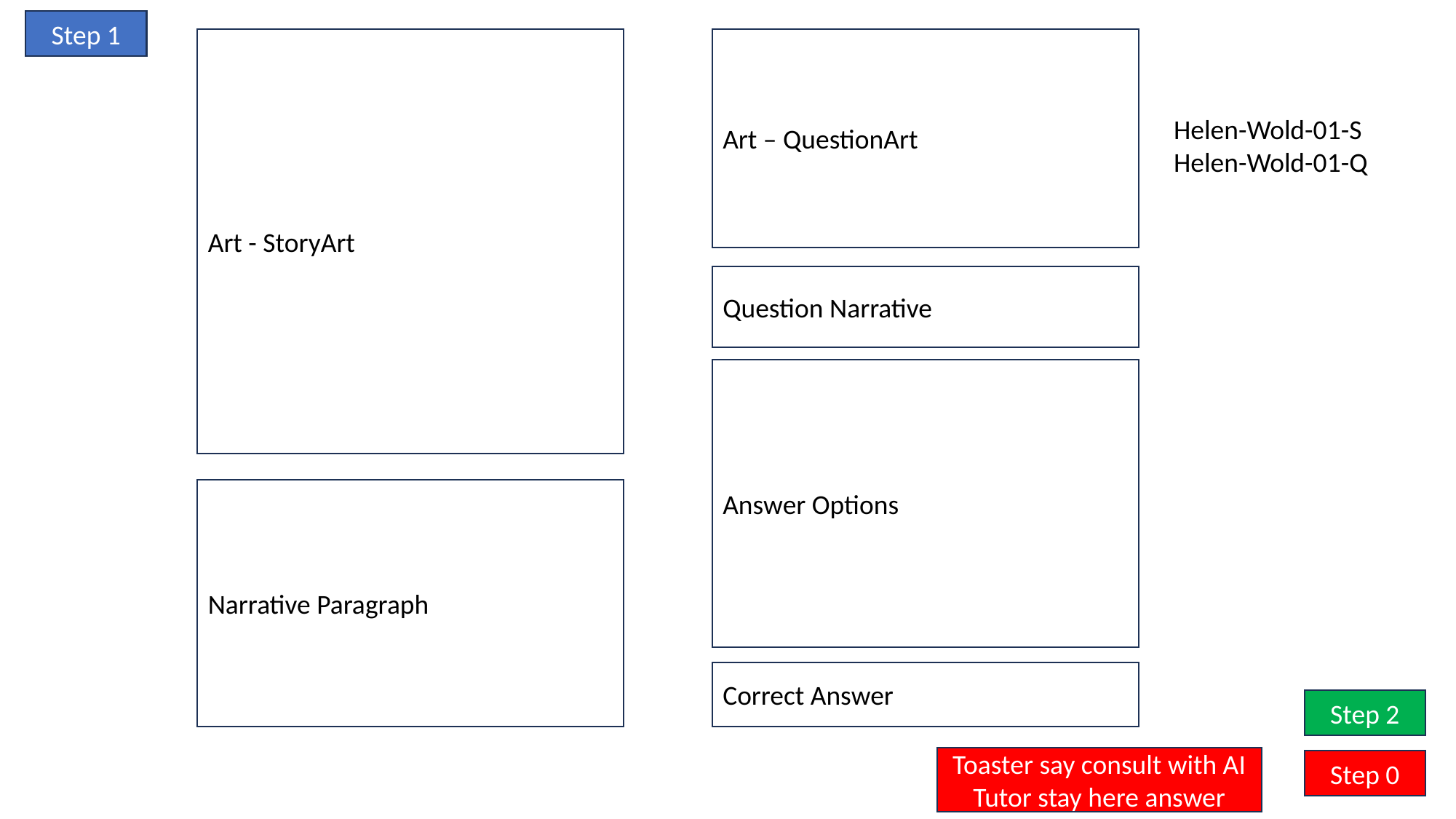

Step 1
Art - StoryArt
Art – QuestionArt
Helen-Wold-01-S
Helen-Wold-01-Q

Question Narrative
Answer Options
Narrative Paragraph
Correct Answer
Step 2
Toaster say consult with AI Tutor stay here answer
Step 0